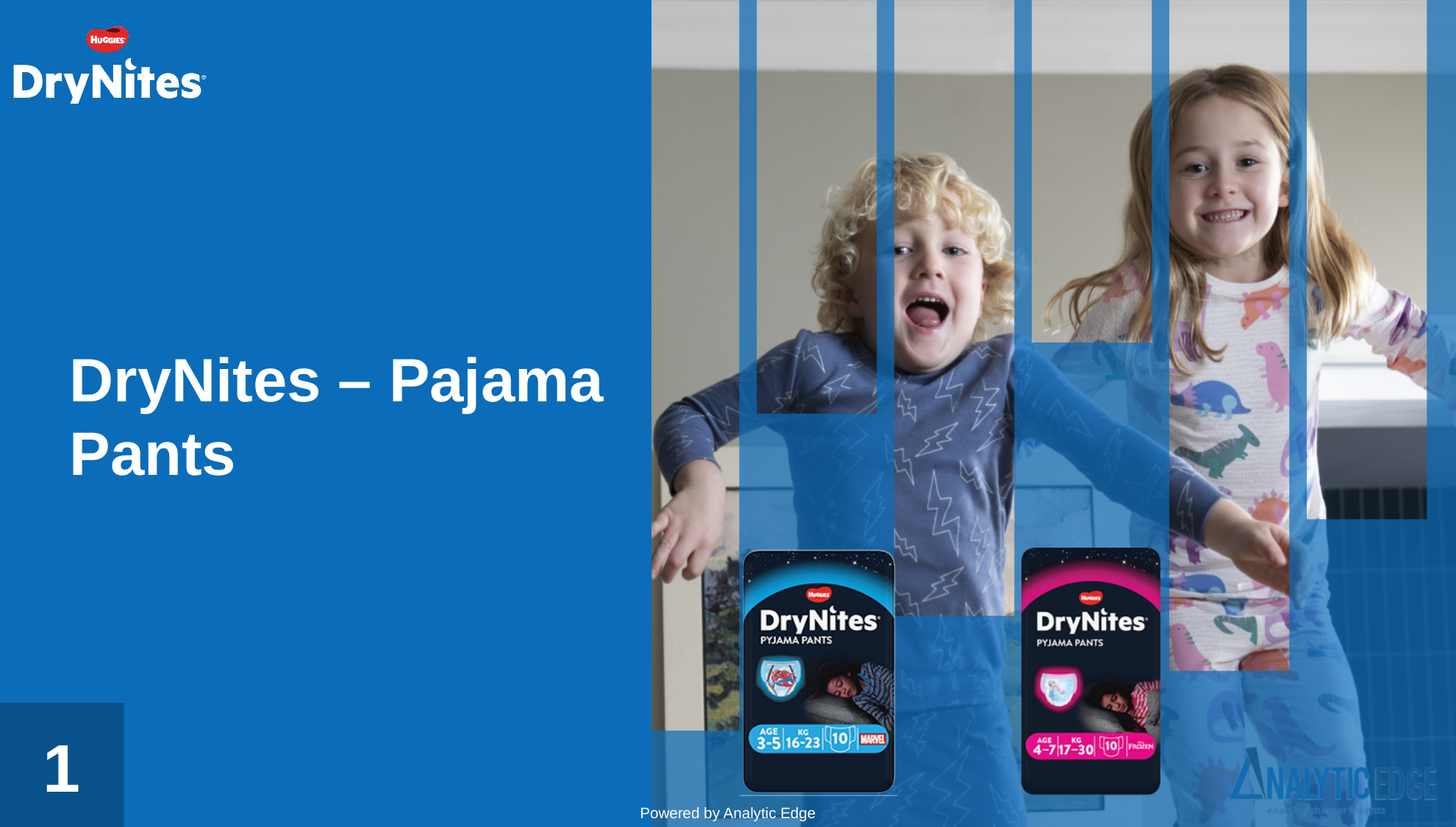

# DryNites – Pajama Pants
1
Powered by Analytic Edge